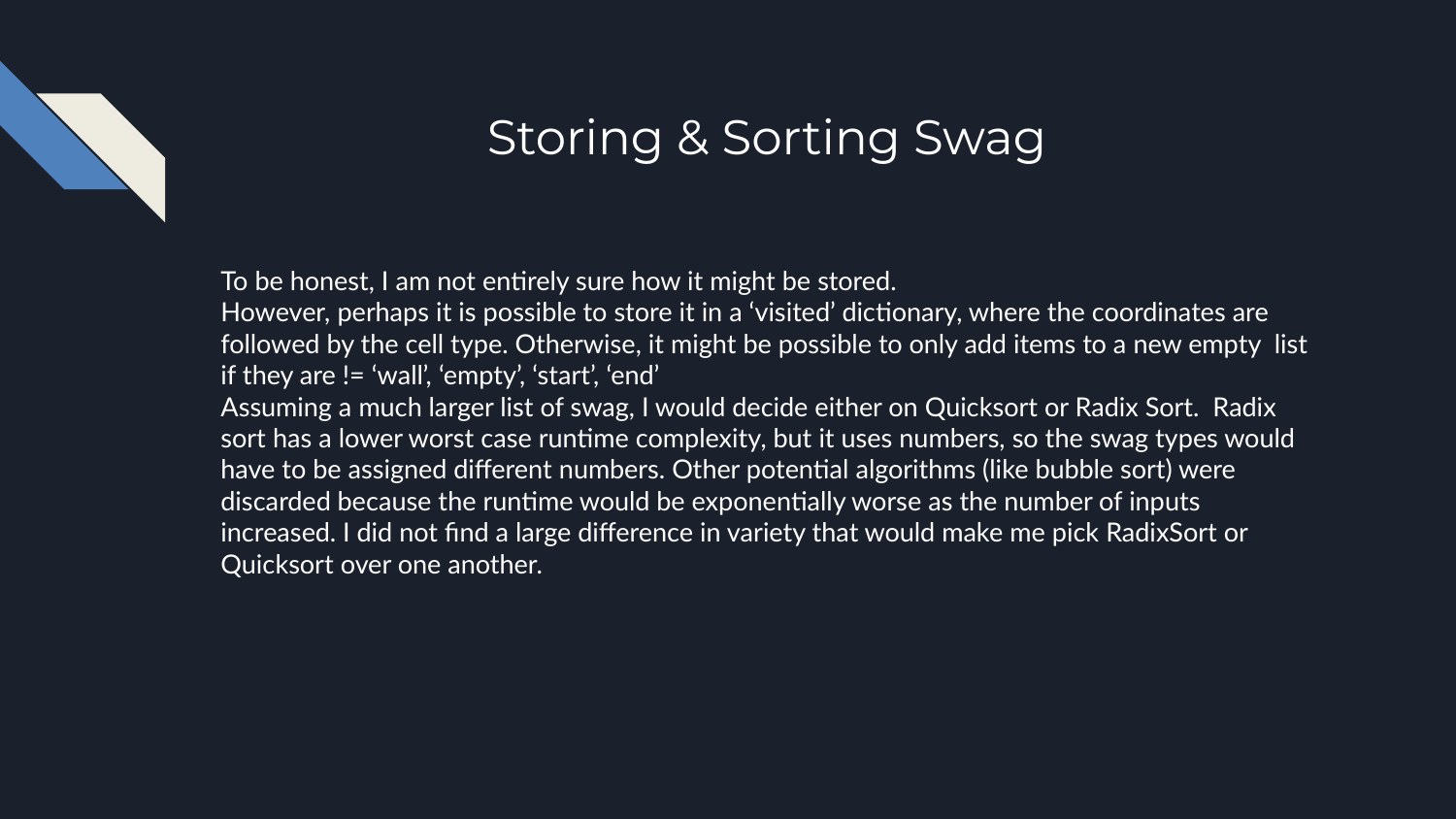

Storing & Sorting Swag
To be honest, I am not entirely sure how it might be stored.
However, perhaps it is possible to store it in a ‘visited’ dictionary, where the coordinates are followed by the cell type. Otherwise, it might be possible to only add items to a new empty  list if they are != ‘wall’, ‘empty’, ‘start’, ‘end’
Assuming a much larger list of swag, I would decide either on Quicksort or Radix Sort.  Radix sort has a lower worst case runtime complexity, but it uses numbers, so the swag types would have to be assigned different numbers. Other potential algorithms (like bubble sort) were discarded because the runtime would be exponentially worse as the number of inputs increased. I did not find a large difference in variety that would make me pick RadixSort or Quicksort over one another.